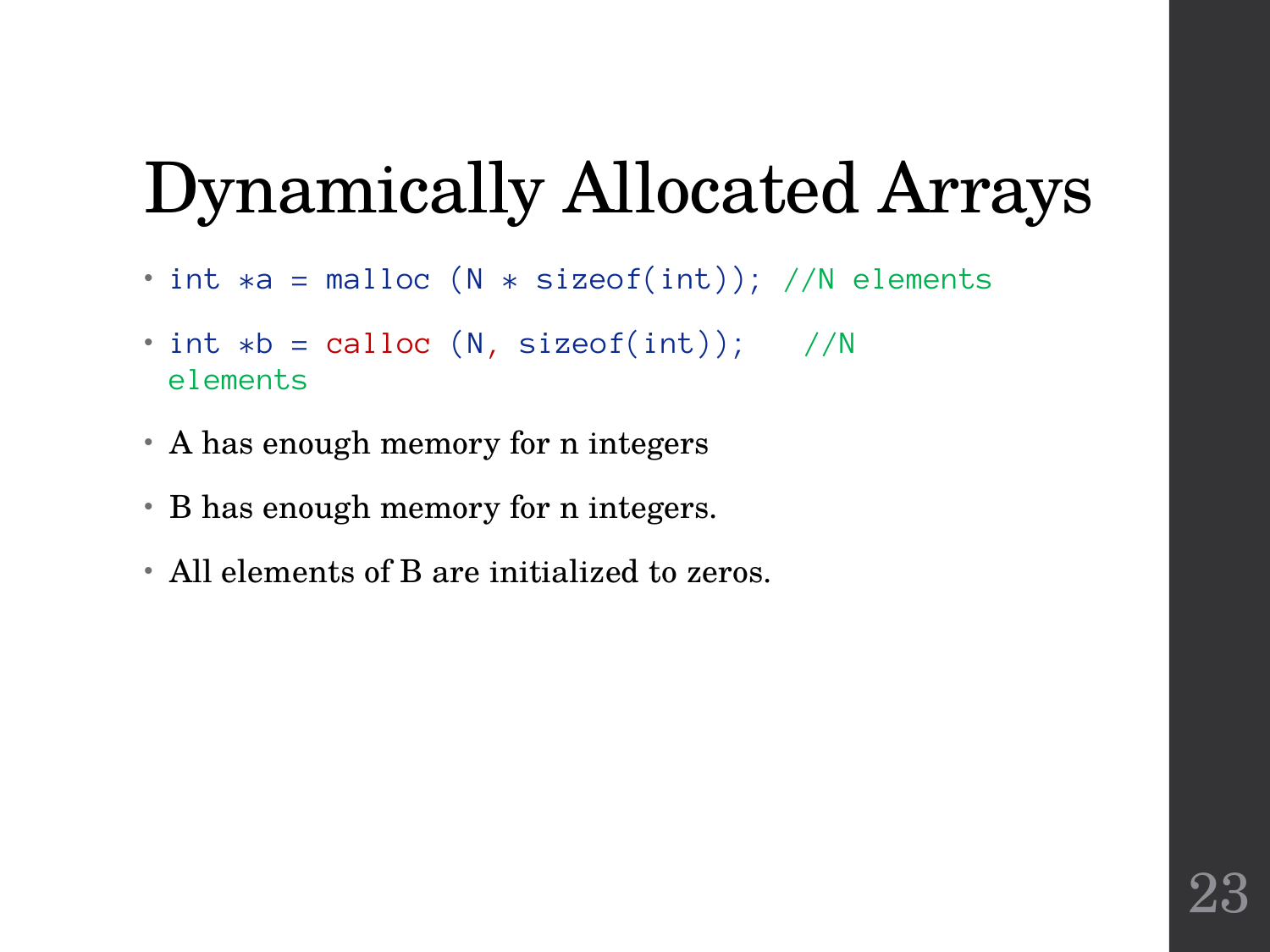

# Dynamically Allocated Arrays
int *a = malloc (N * sizeof(int)); //N elements
int *b = calloc (N, sizeof(int)); 	//N elements
A has enough memory for n integers
B has enough memory for n integers.
All elements of B are initialized to zeros.

23